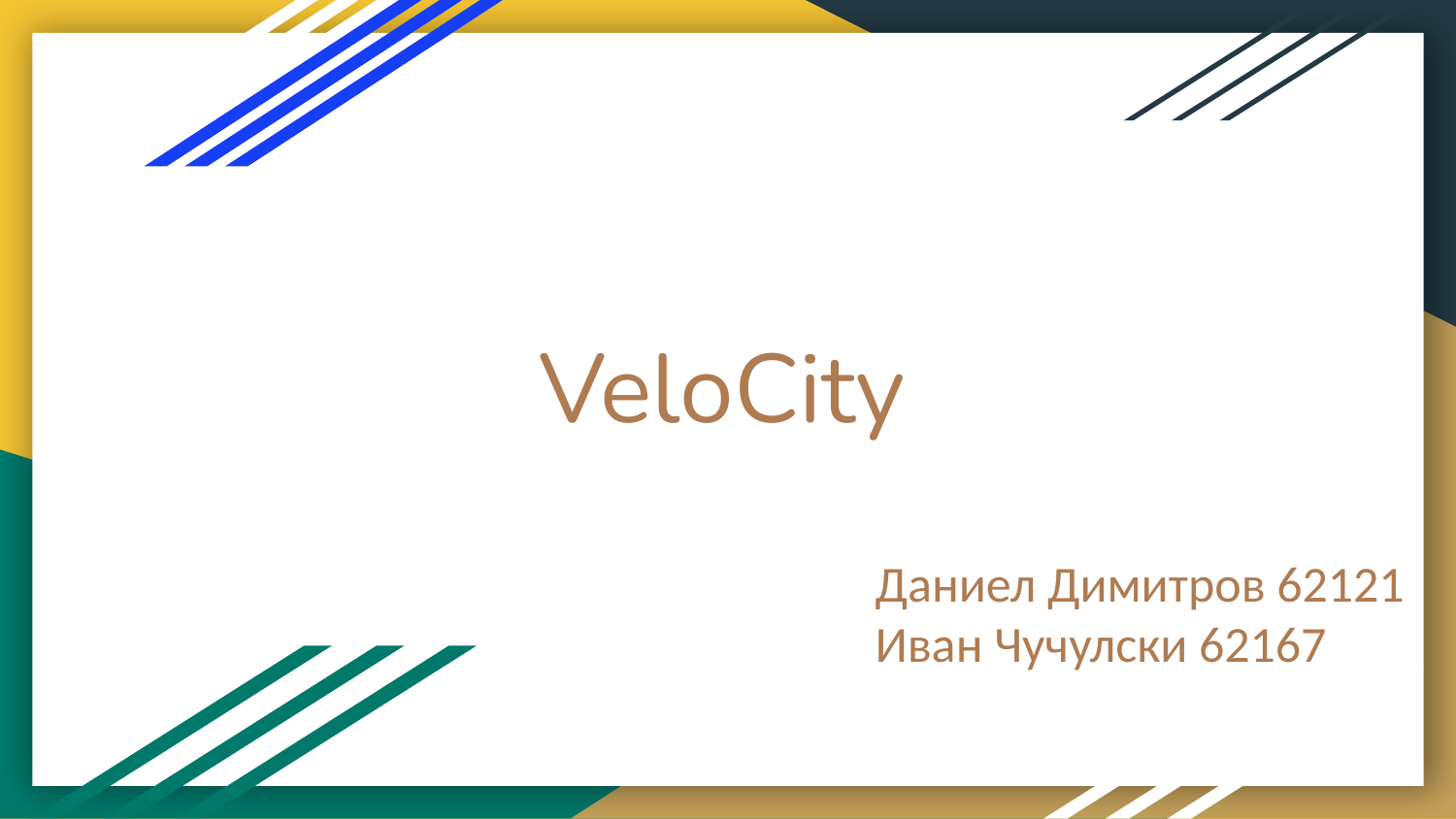

# VeloCity
Даниел Димитров 62121
Иван Чучулски 62167